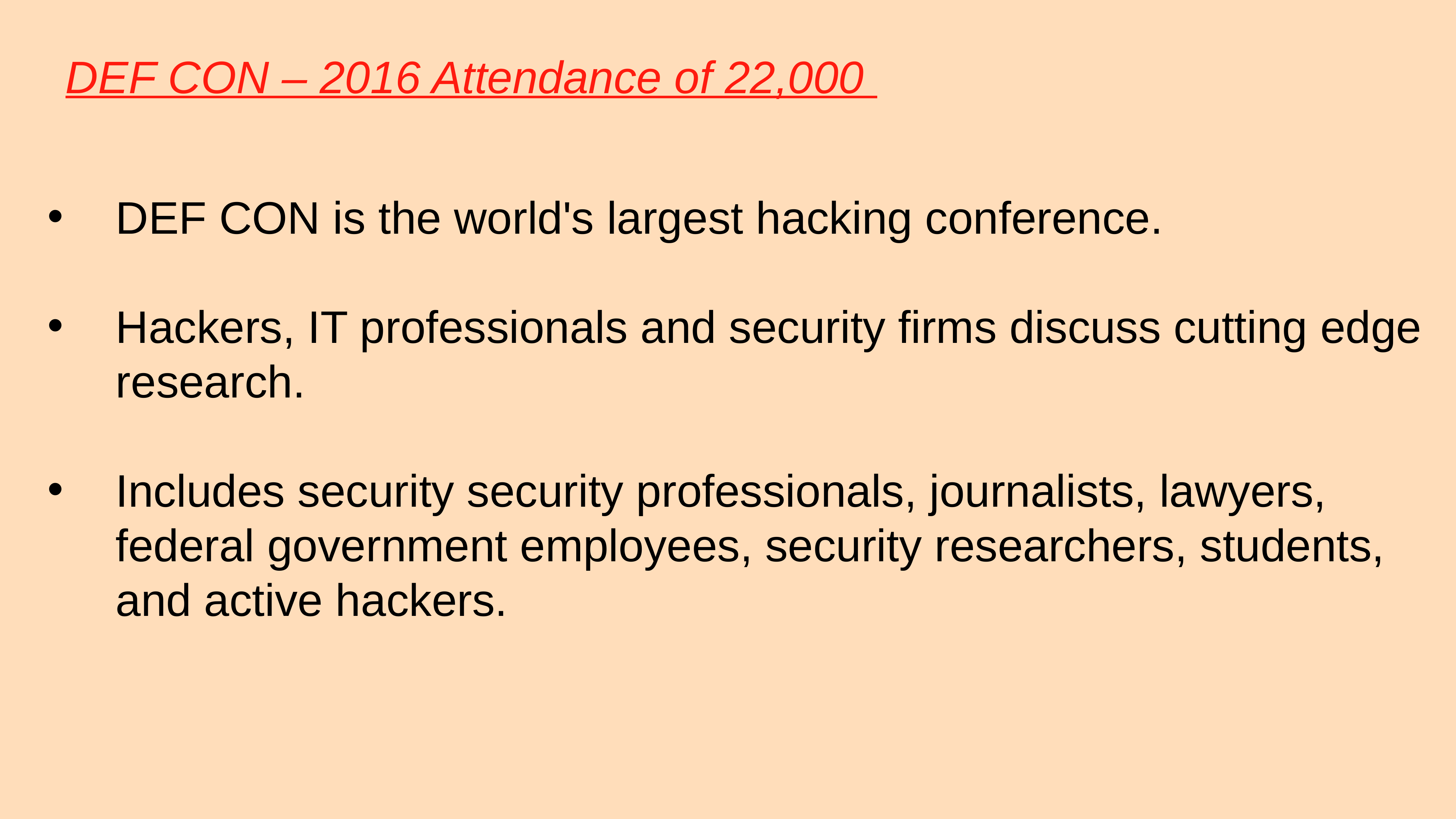

DEF CON – 2016 Attendance of 22,000
DEF CON is the world's largest hacking conference.
Hackers, IT professionals and security firms discuss cutting edge research.

Includes security security professionals, journalists, lawyers, federal government employees, security researchers, students, and active hackers.